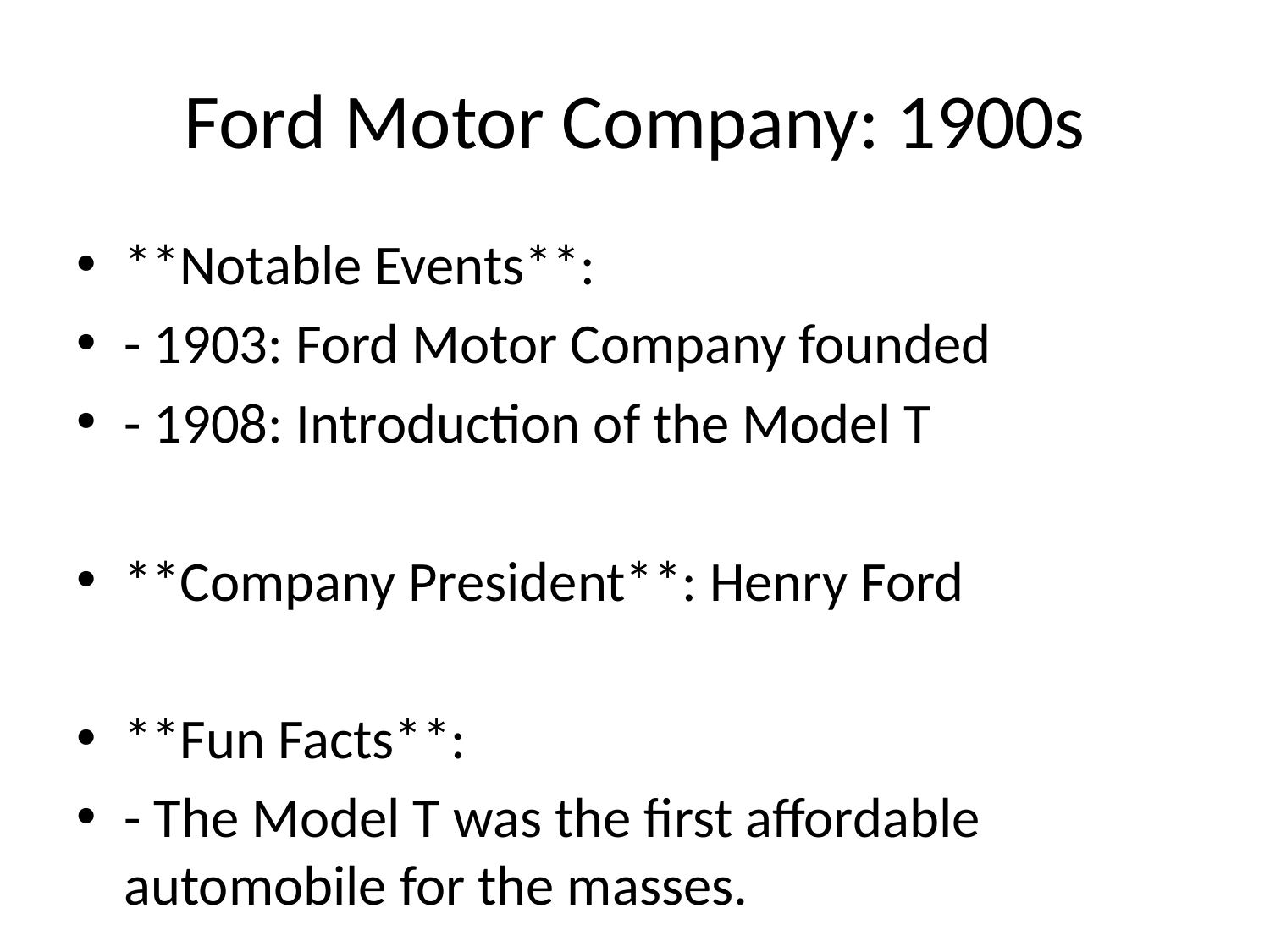

# Ford Motor Company: 1900s
**Notable Events**:
- 1903: Ford Motor Company founded
- 1908: Introduction of the Model T

**Company President**: Henry Ford

**Fun Facts**:
- The Model T was the first affordable automobile for the masses.